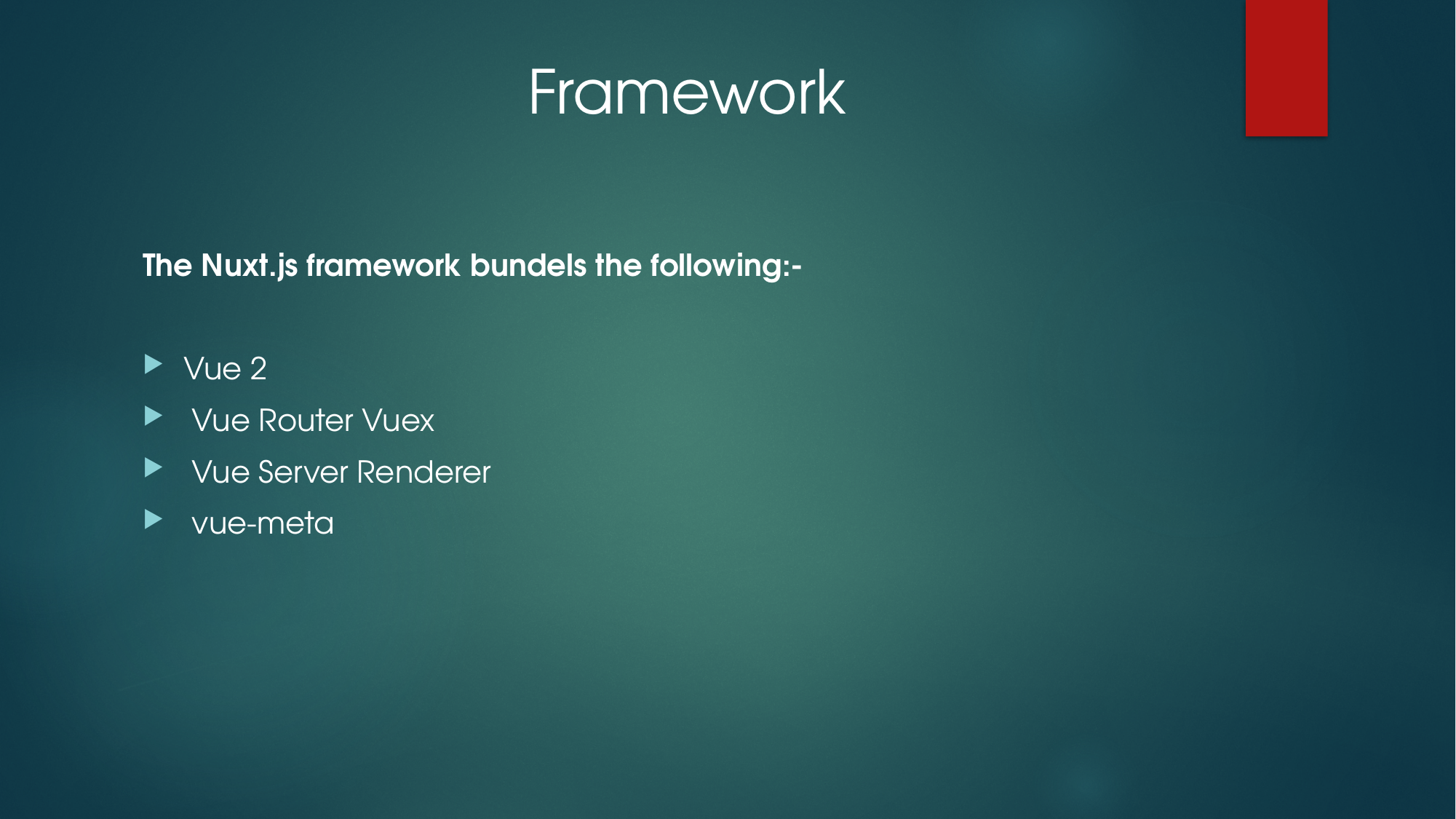

Framework
The Nuxt.js framework bundels the following:-

Vue 2
 Vue Router Vuex
 Vue Server Renderer
 vue-meta